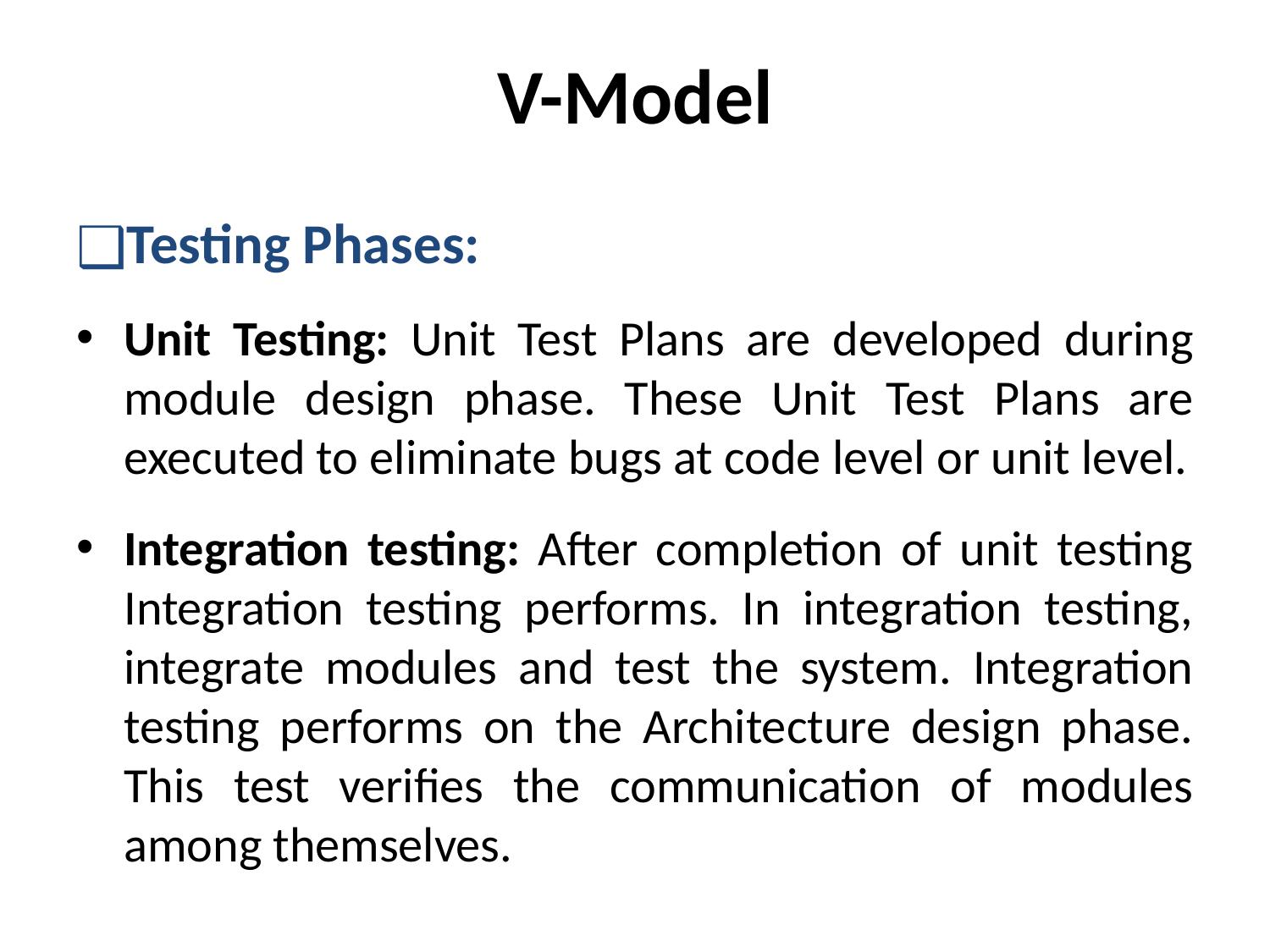

# V-Model
Testing Phases:
Unit Testing: Unit Test Plans are developed during module design phase. These Unit Test Plans are executed to eliminate bugs at code level or unit level.
Integration testing: After completion of unit testing Integration testing performs. In integration testing, integrate modules and test the system. Integration testing performs on the Architecture design phase. This test verifies the communication of modules among themselves.